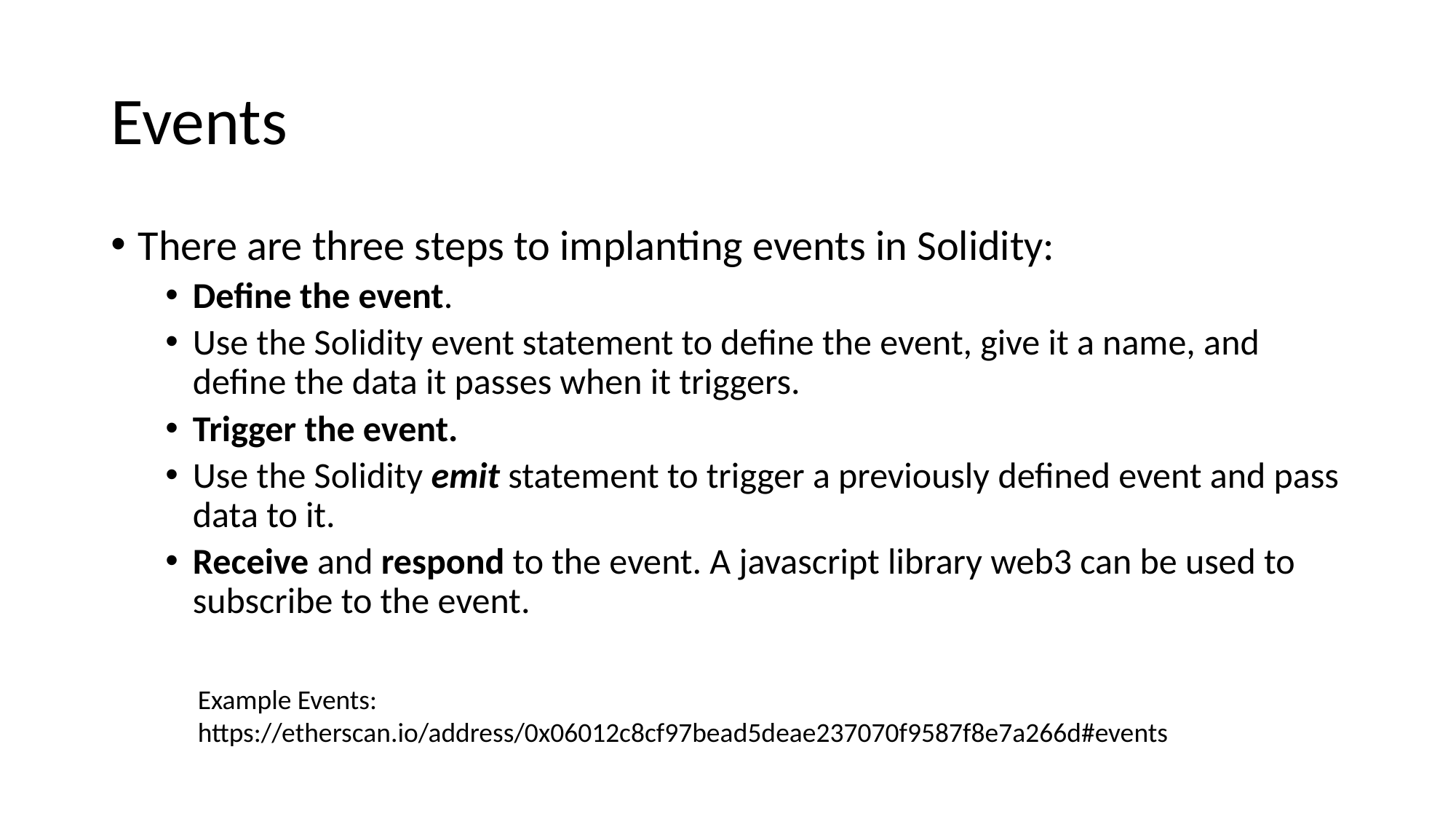

# Events
There are three steps to implanting events in Solidity:
Define the event.
Use the Solidity event statement to define the event, give it a name, and define the data it passes when it triggers.
Trigger the event.
Use the Solidity emit statement to trigger a previously defined event and pass data to it.
Receive and respond to the event. A javascript library web3 can be used to subscribe to the event.
Example Events:
https://etherscan.io/address/0x06012c8cf97bead5deae237070f9587f8e7a266d#events